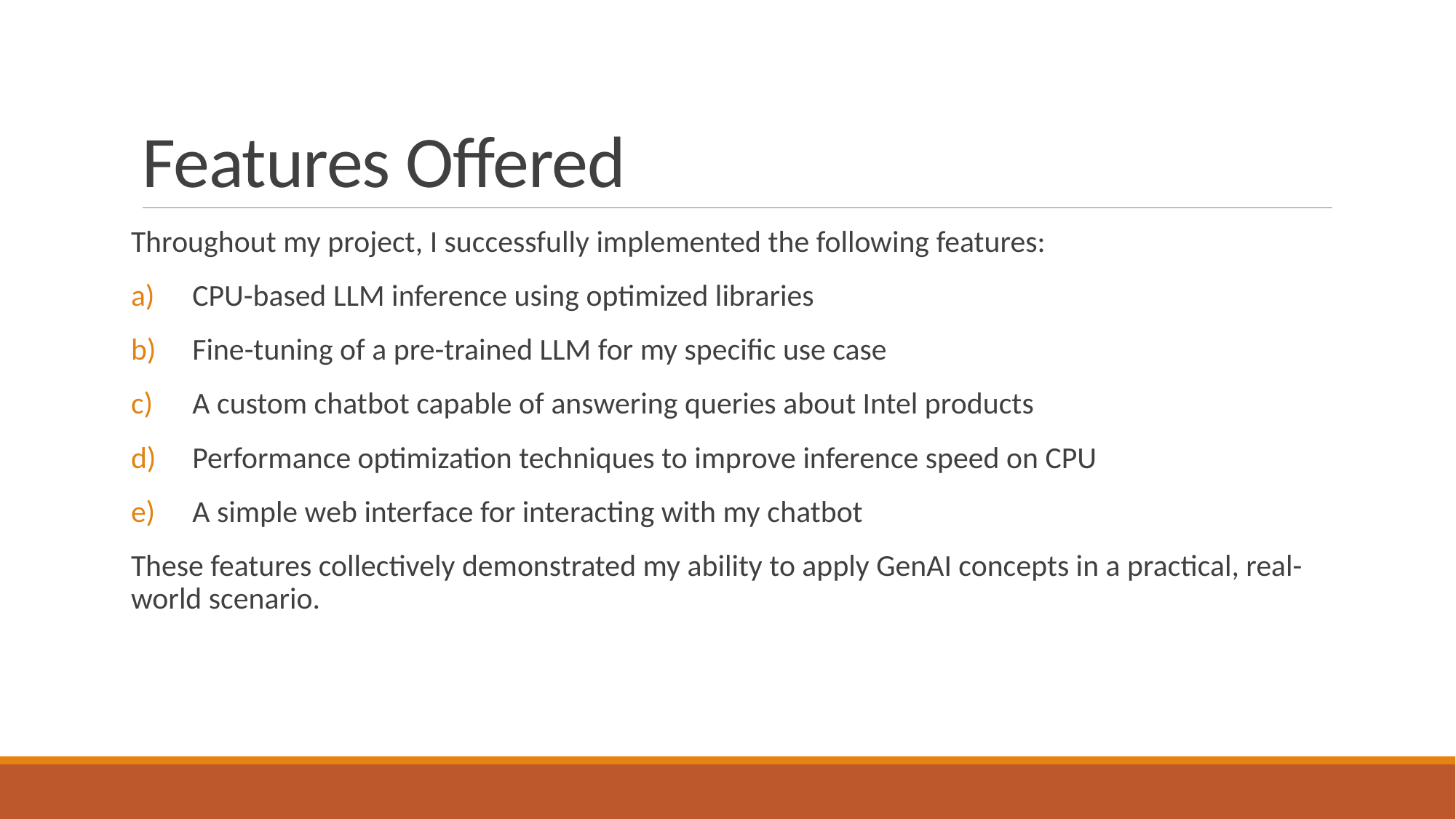

# Features Offered
Throughout my project, I successfully implemented the following features:
CPU-based LLM inference using optimized libraries
Fine-tuning of a pre-trained LLM for my specific use case
A custom chatbot capable of answering queries about Intel products
Performance optimization techniques to improve inference speed on CPU
A simple web interface for interacting with my chatbot
These features collectively demonstrated my ability to apply GenAI concepts in a practical, real-world scenario.